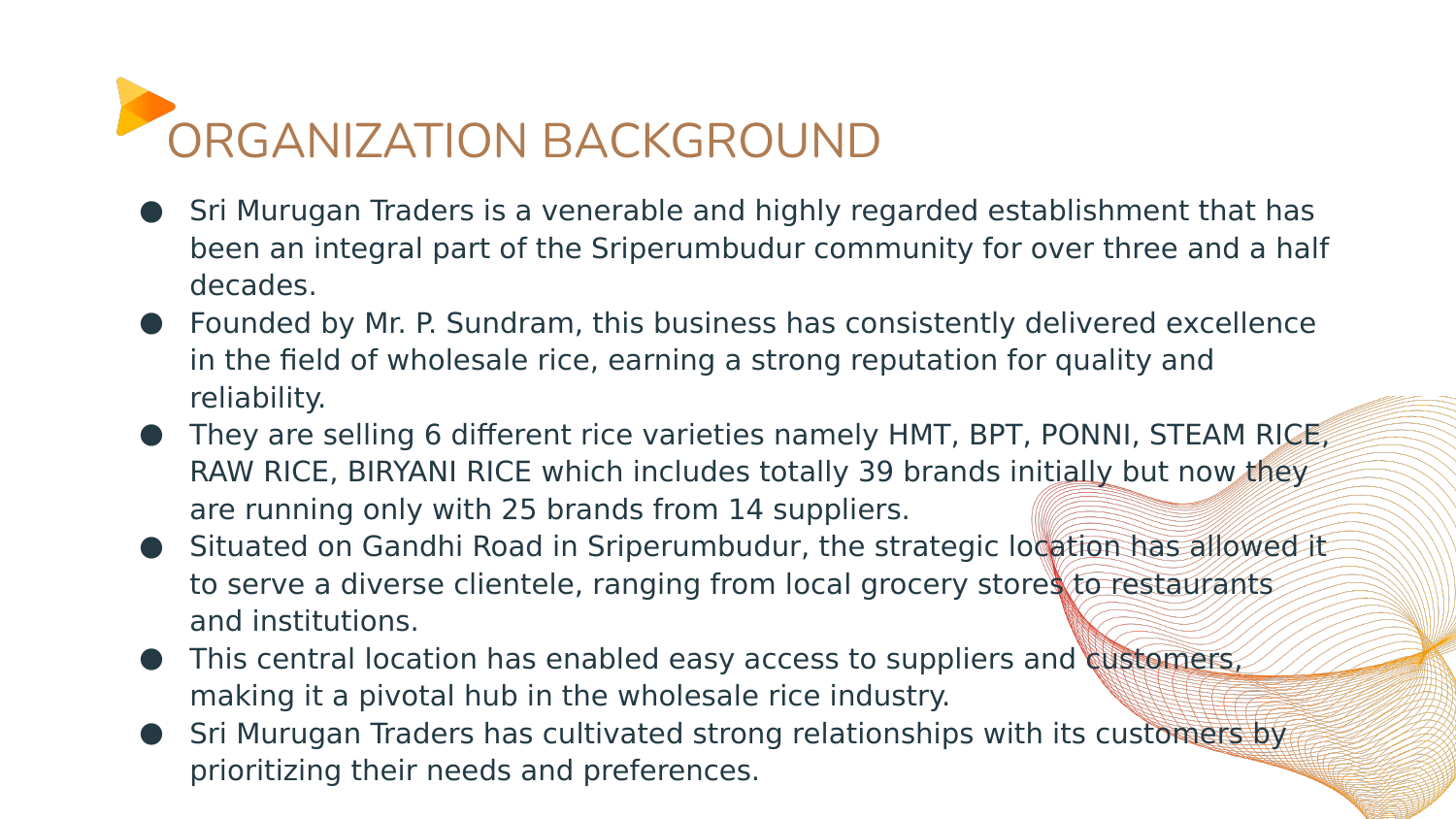

# ORGANIZATION BACKGROUND
Sri Murugan Traders is a venerable and highly regarded establishment that has been an integral part of the Sriperumbudur community for over three and a half decades.
Founded by Mr. P. Sundram, this business has consistently delivered excellence in the field of wholesale rice, earning a strong reputation for quality and reliability.
They are selling 6 different rice varieties namely HMT, BPT, PONNI, STEAM RICE, RAW RICE, BIRYANI RICE which includes totally 39 brands initially but now they are running only with 25 brands from 14 suppliers.
Situated on Gandhi Road in Sriperumbudur, the strategic location has allowed it to serve a diverse clientele, ranging from local grocery stores to restaurants and institutions.
This central location has enabled easy access to suppliers and customers, making it a pivotal hub in the wholesale rice industry.
Sri Murugan Traders has cultivated strong relationships with its customers by prioritizing their needs and preferences.